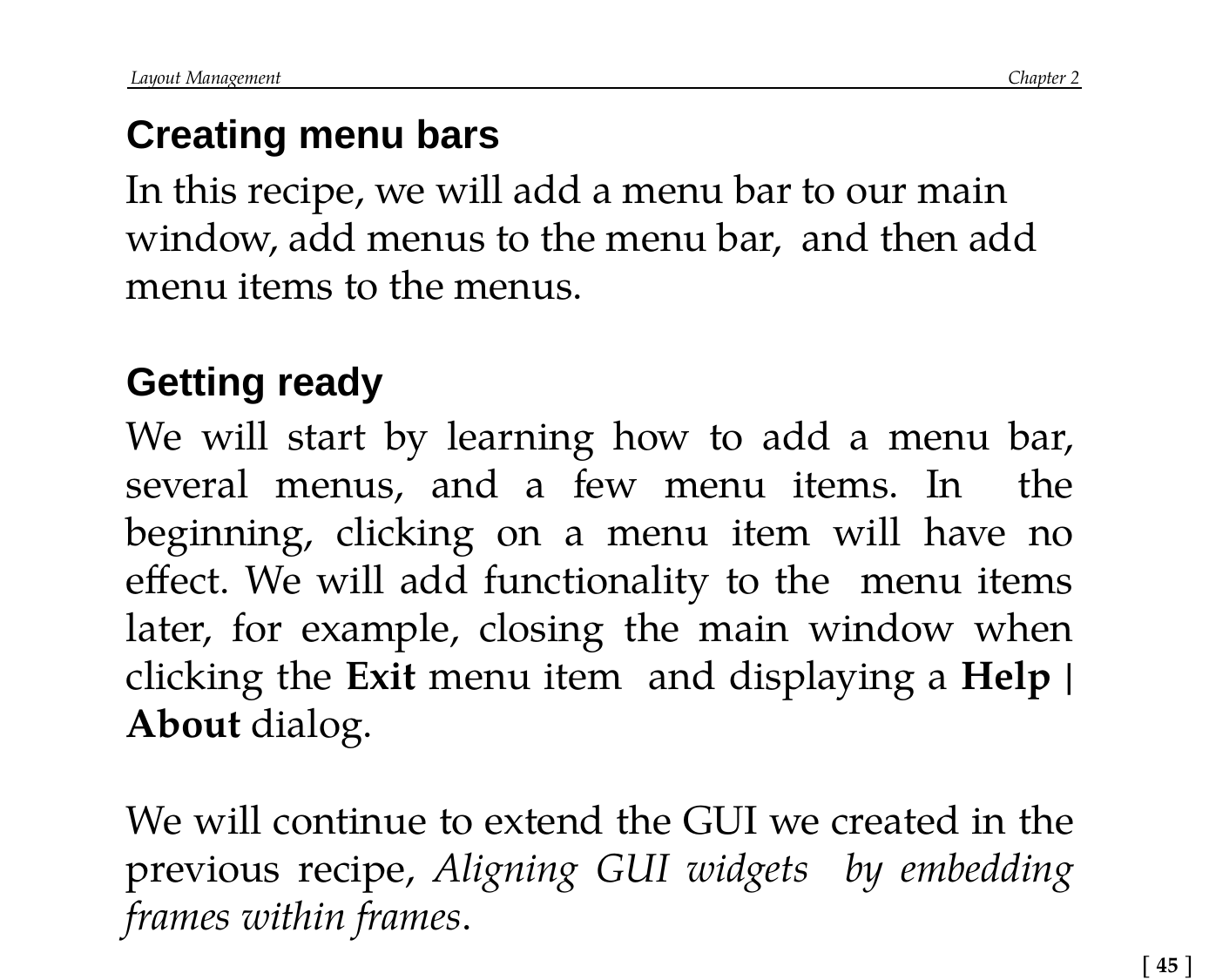

Layout Management	                                       Chapter 2

Creating menu bars
In this recipe, we will add a menu bar to our main window, add menus to the menu bar,  and then add menu items to the menus.

Getting ready
We will start by learning how to add a menu bar, several menus, and a few menu items. In  the beginning, clicking on a menu item will have no effect. We will add functionality to the  menu items later, for example, closing the main window when clicking the Exit menu item  and displaying a Help | About dialog.

We will continue to extend the GUI we created in the previous recipe, Aligning GUI widgets  by embedding frames within frames.

[ 45 ]